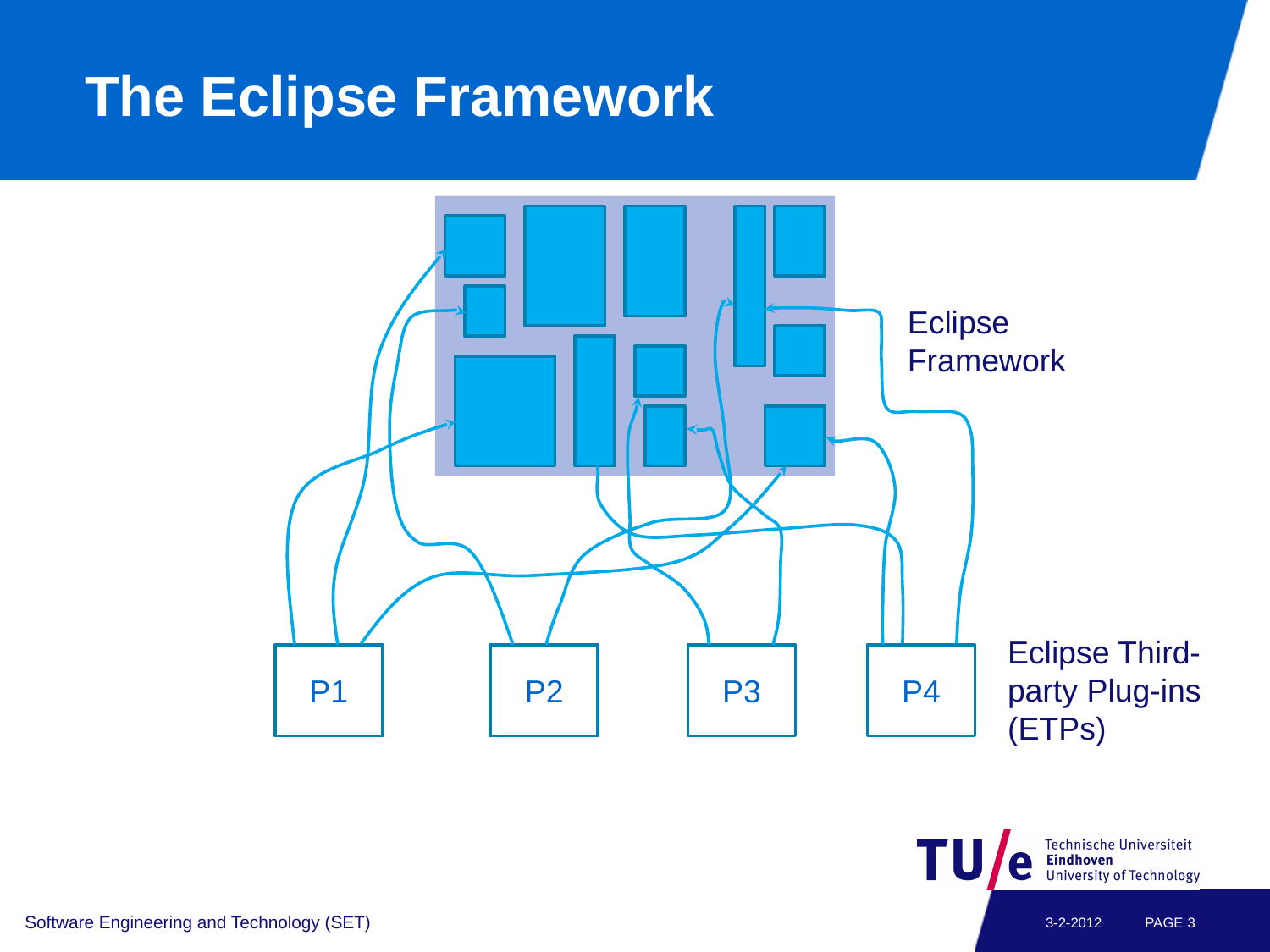

# The Eclipse Framework

Eclipse Framework

Eclipse Third-party Plug-ins (ETPs)
P1
P2
P3
P4
Software Engineering and Technology (SET)
3-2-2012
PAGE 3